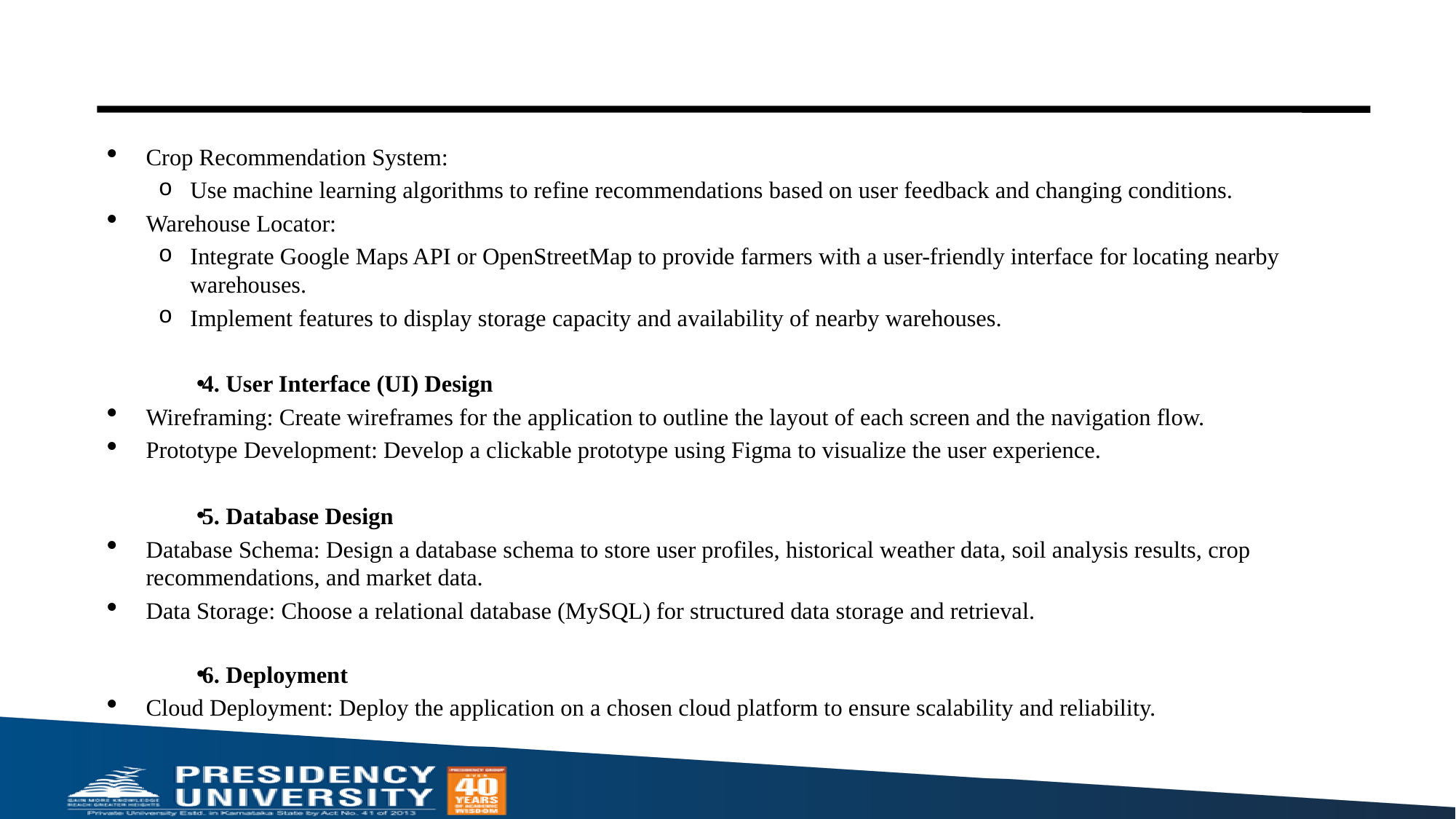

#
Crop Recommendation System:
Use machine learning algorithms to refine recommendations based on user feedback and changing conditions.
Warehouse Locator:
Integrate Google Maps API or OpenStreetMap to provide farmers with a user-friendly interface for locating nearby warehouses.
Implement features to display storage capacity and availability of nearby warehouses.

4. User Interface (UI) Design
Wireframing: Create wireframes for the application to outline the layout of each screen and the navigation flow.
Prototype Development: Develop a clickable prototype using Figma to visualize the user experience.

5. Database Design
Database Schema: Design a database schema to store user profiles, historical weather data, soil analysis results, crop recommendations, and market data.
Data Storage: Choose a relational database (MySQL) for structured data storage and retrieval.

6. Deployment
Cloud Deployment: Deploy the application on a chosen cloud platform to ensure scalability and reliability.